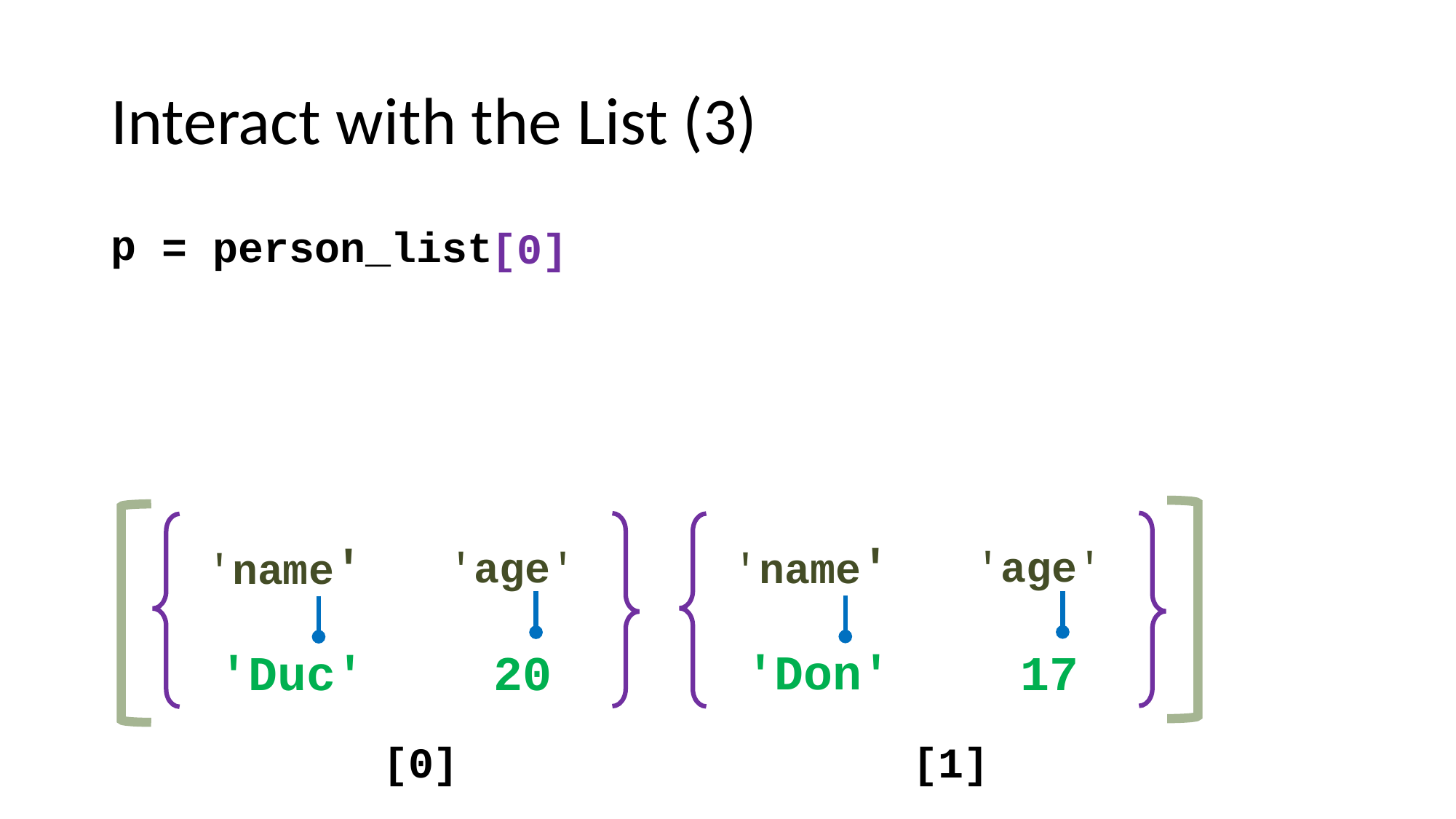

# Interact with the List (3)
p
= person_list
[0]

'name'
'age'
'Don'
17

'name'
'age'
'Duc'
20
[0]
[1]